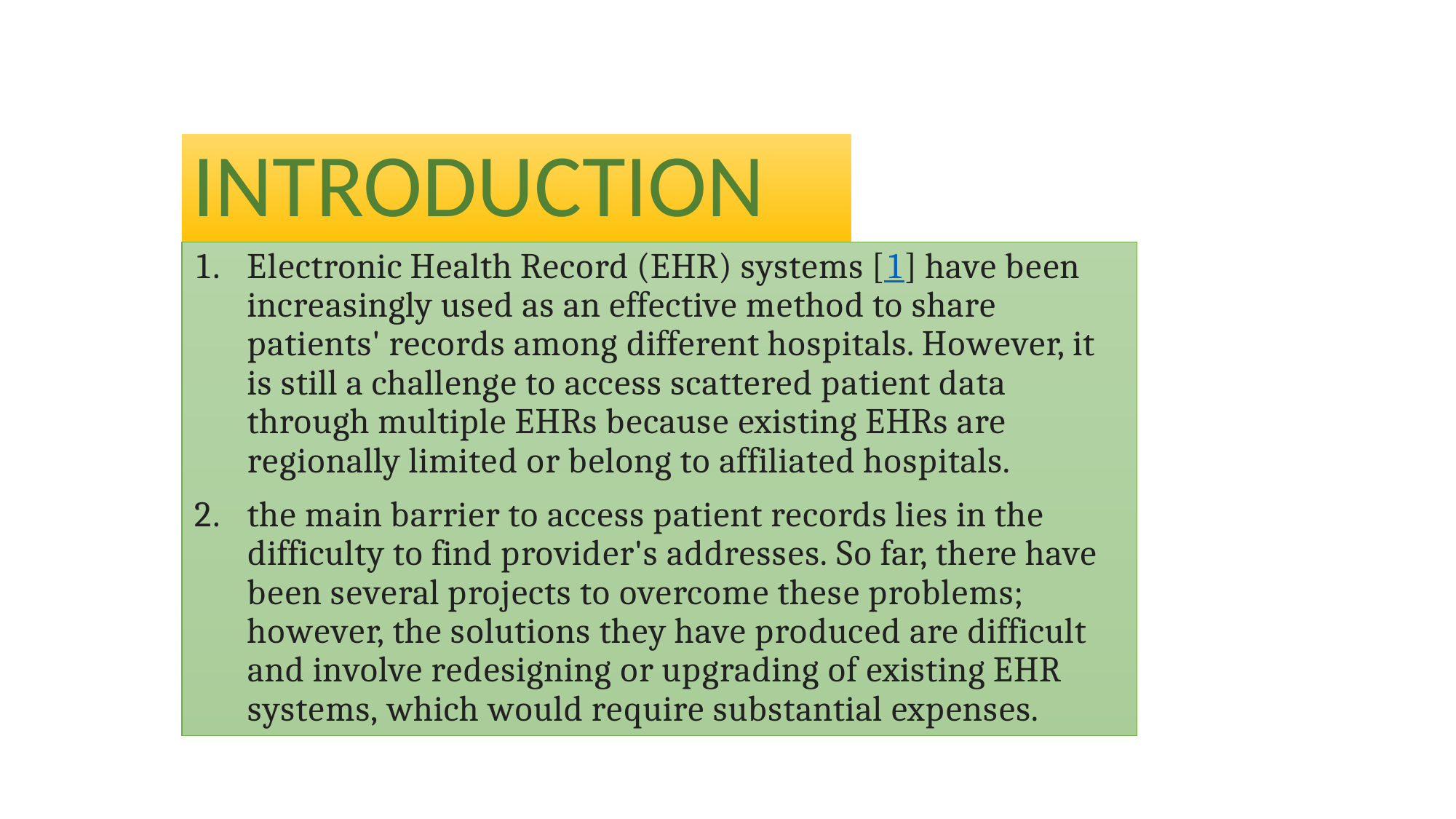

# INTRODUCTION
Electronic Health Record (EHR) systems [1] have been increasingly used as an effective method to share patients' records among different hospitals. However, it is still a challenge to access scattered patient data through multiple EHRs because existing EHRs are regionally limited or belong to affiliated hospitals.
the main barrier to access patient records lies in the difficulty to find provider's addresses. So far, there have been several projects to overcome these problems; however, the solutions they have produced are difficult and involve redesigning or upgrading of existing EHR systems, which would require substantial expenses.